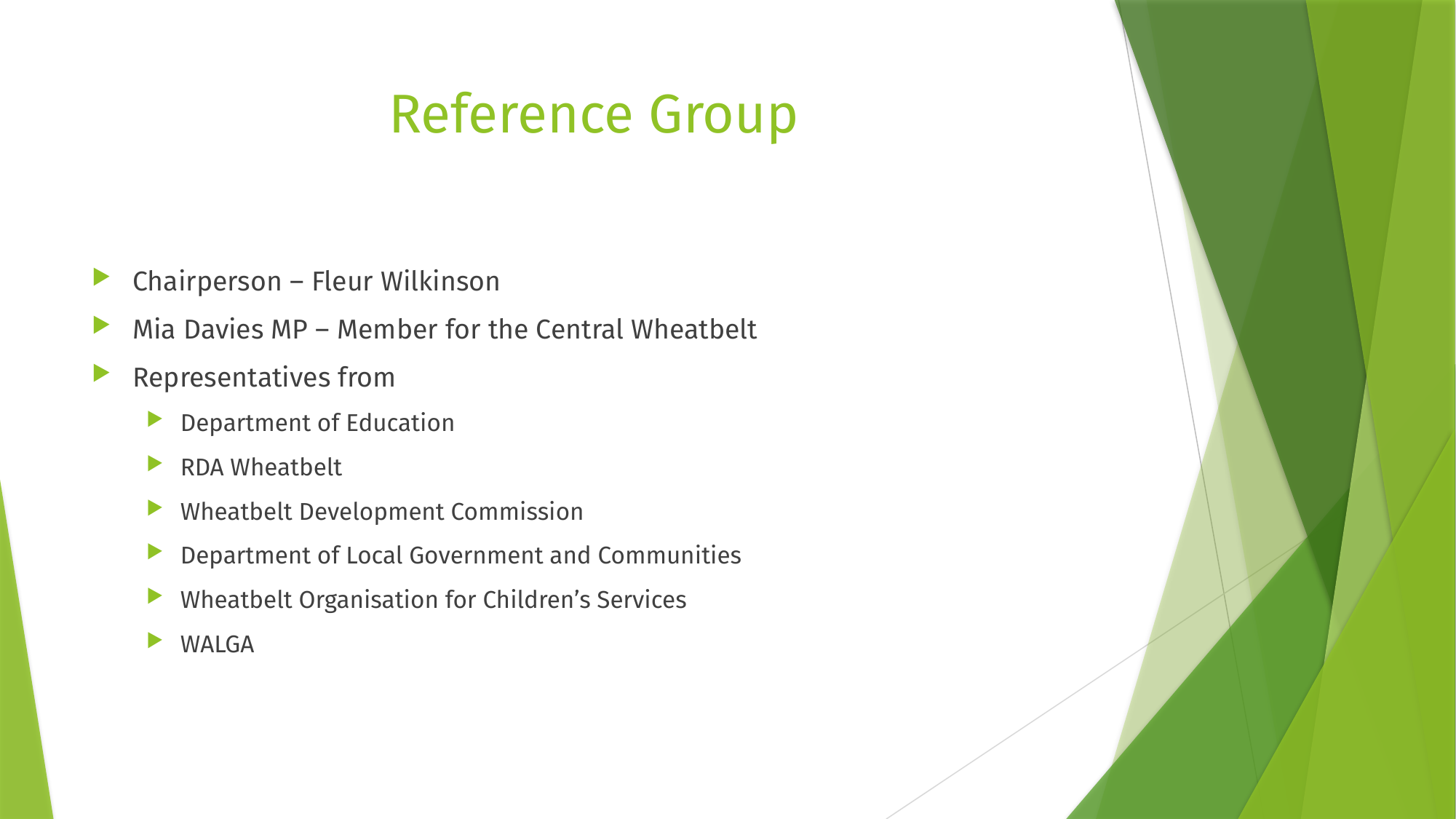

# Reference Group
Chairperson – Fleur Wilkinson
Mia Davies MP – Member for the Central Wheatbelt
Representatives from
Department of Education
RDA Wheatbelt
Wheatbelt Development Commission
Department of Local Government and Communities
Wheatbelt Organisation for Children’s Services
WALGA